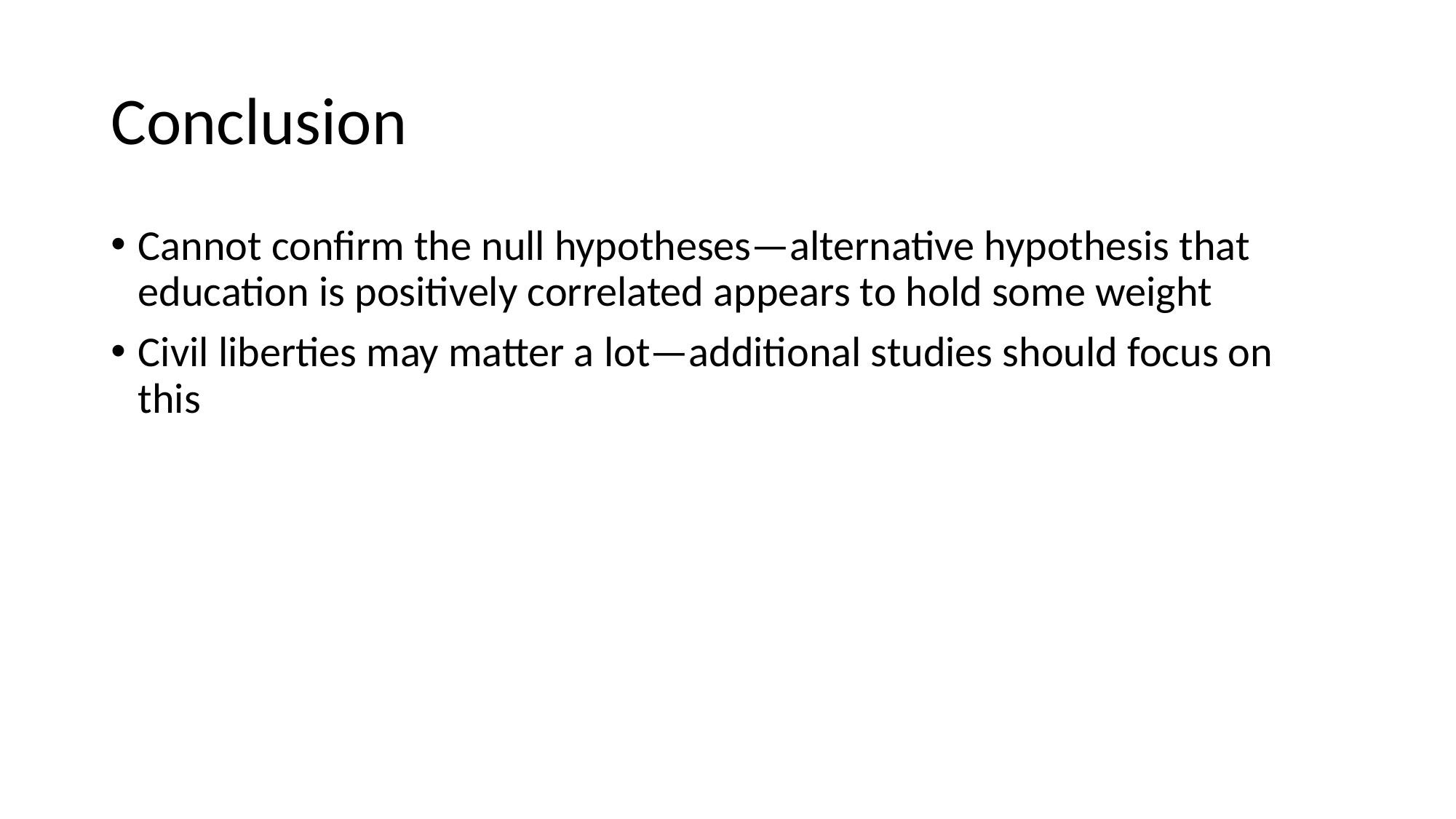

# Conclusion
Cannot confirm the null hypotheses—alternative hypothesis that education is positively correlated appears to hold some weight
Civil liberties may matter a lot—additional studies should focus on this